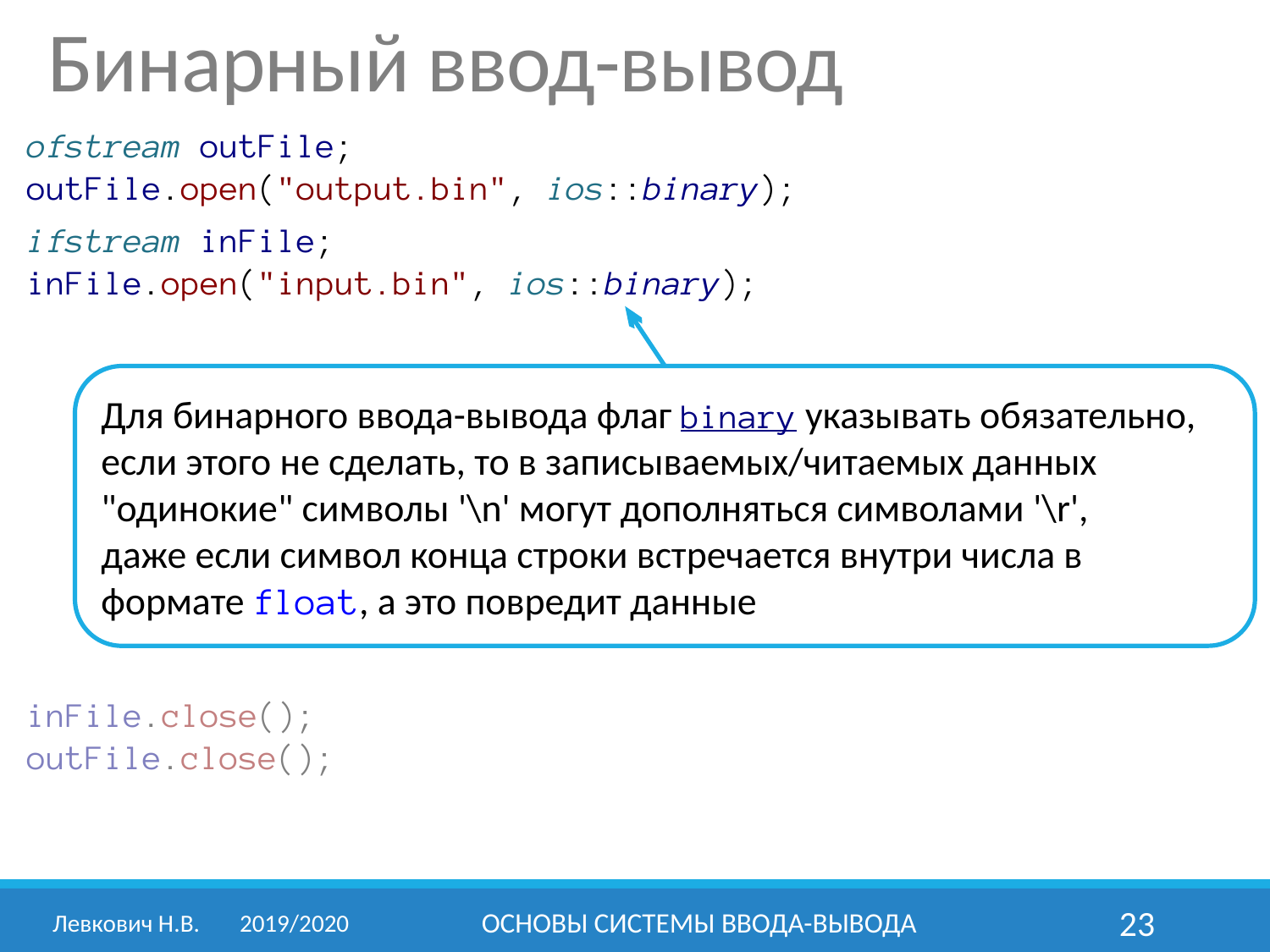

Бинарный ввод-вывод
ofstream outFile;
outFile.open("output.bin", ios::binary);
ifstream inFile;
inFile.open("input.bin", ios::binary);
Для бинарного ввода-вывода флаг binary указывать обязательно,
если этого не сделать, то в записываемых/читаемых данных "одинокие" символы '\n' могут дополняться символами '\r',
даже если символ конца строки встречается внутри числа в формате float, а это повредит данные

inFile.close();
outFile.close();
Левкович Н.В.	2019/2020
ОСНОВЫ СИСТЕМЫ ВВОДА-ВЫВОДА
23